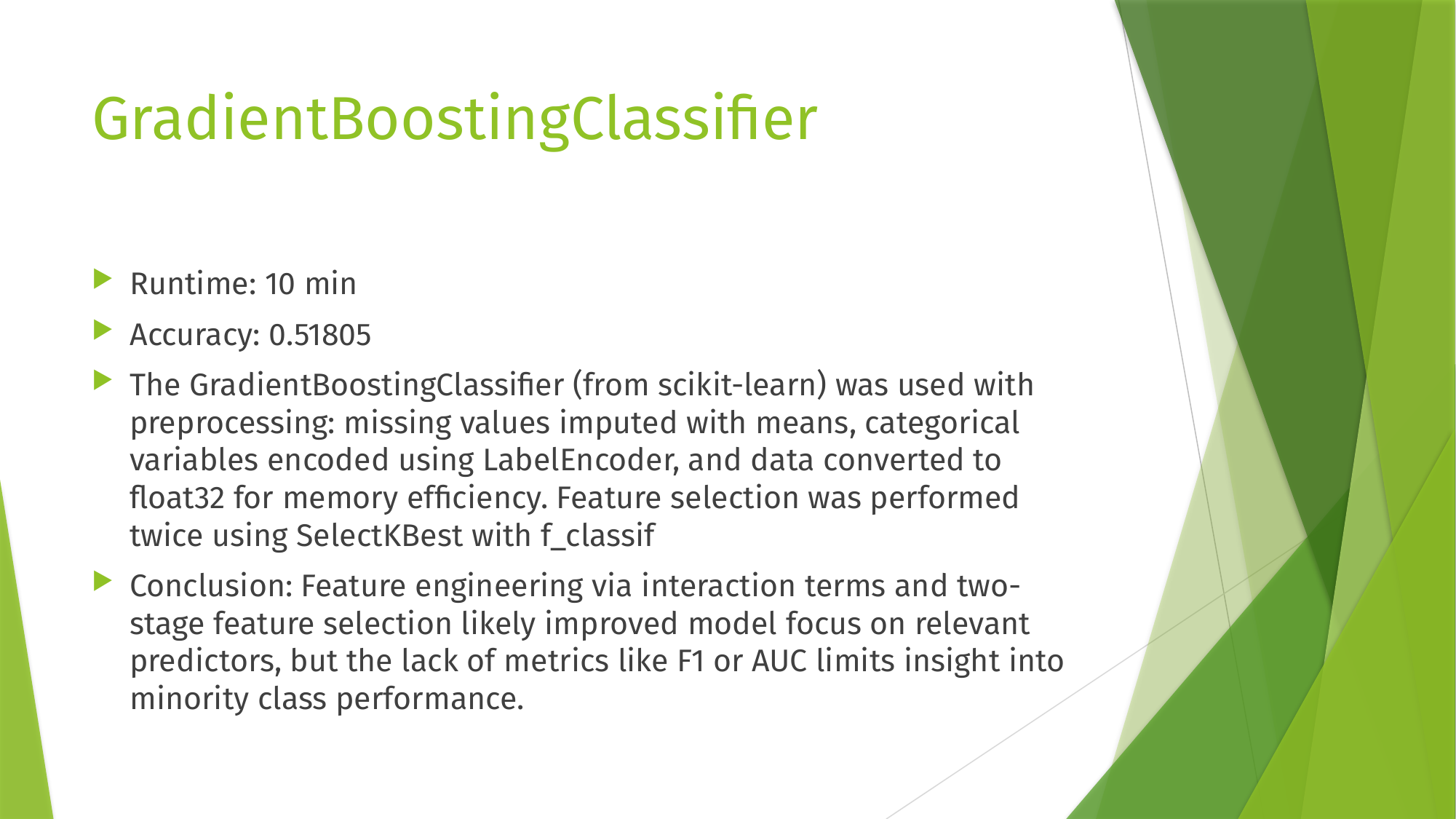

# GradientBoostingClassifier
Runtime: 10 min
Accuracy: 0.51805
The GradientBoostingClassifier (from scikit-learn) was used with preprocessing: missing values imputed with means, categorical variables encoded using LabelEncoder, and data converted to float32 for memory efficiency. Feature selection was performed twice using SelectKBest with f_classif
Conclusion: Feature engineering via interaction terms and two-stage feature selection likely improved model focus on relevant predictors, but the lack of metrics like F1 or AUC limits insight into minority class performance.